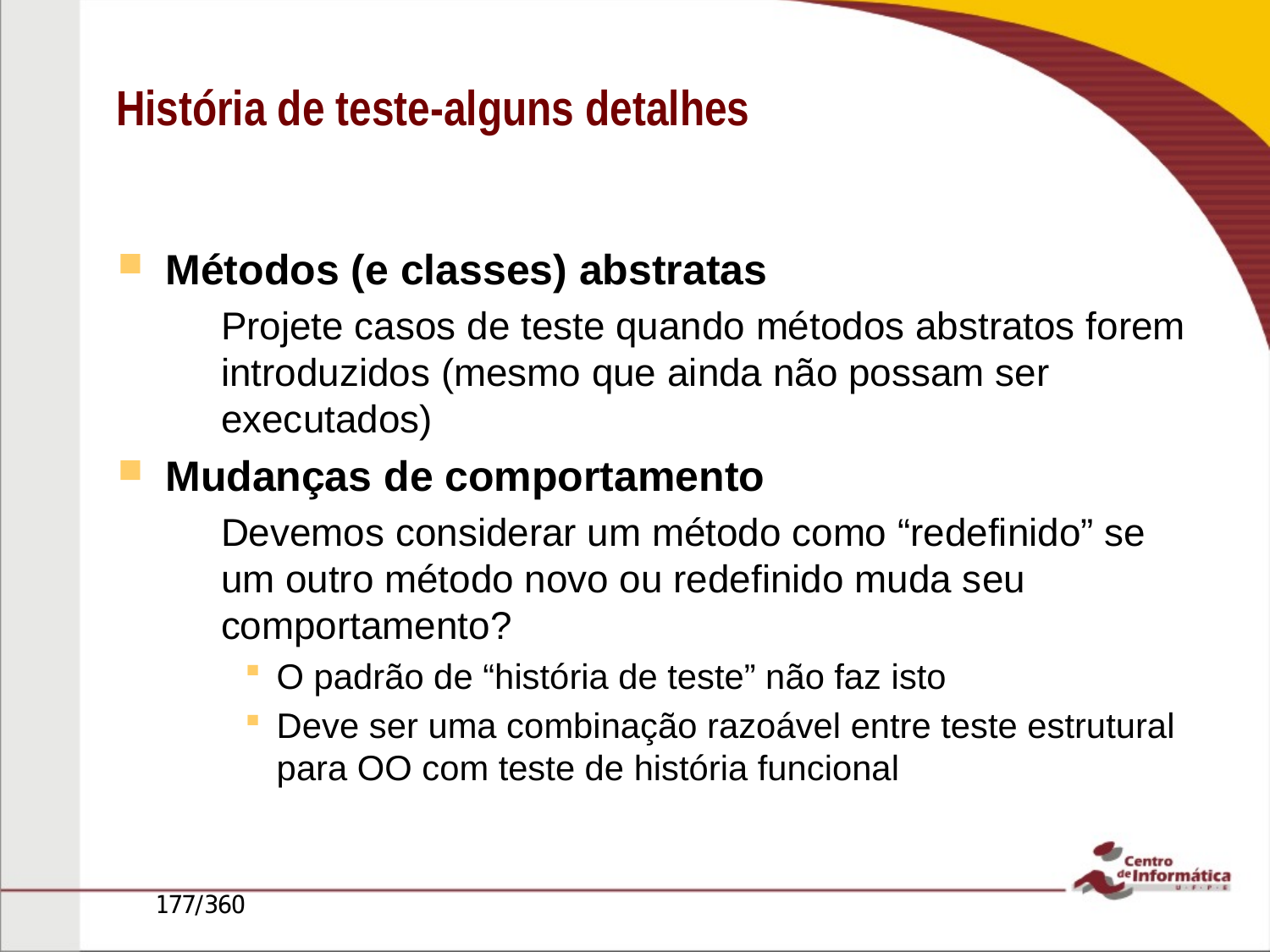

# História de teste-alguns detalhes
Métodos (e classes) abstratas
Projete casos de teste quando métodos abstratos forem introduzidos (mesmo que ainda não possam ser executados)
Mudanças de comportamento
Devemos considerar um método como “redefinido” se um outro método novo ou redefinido muda seu comportamento?
O padrão de “história de teste” não faz isto
Deve ser uma combinação razoável entre teste estrutural para OO com teste de história funcional
177/360